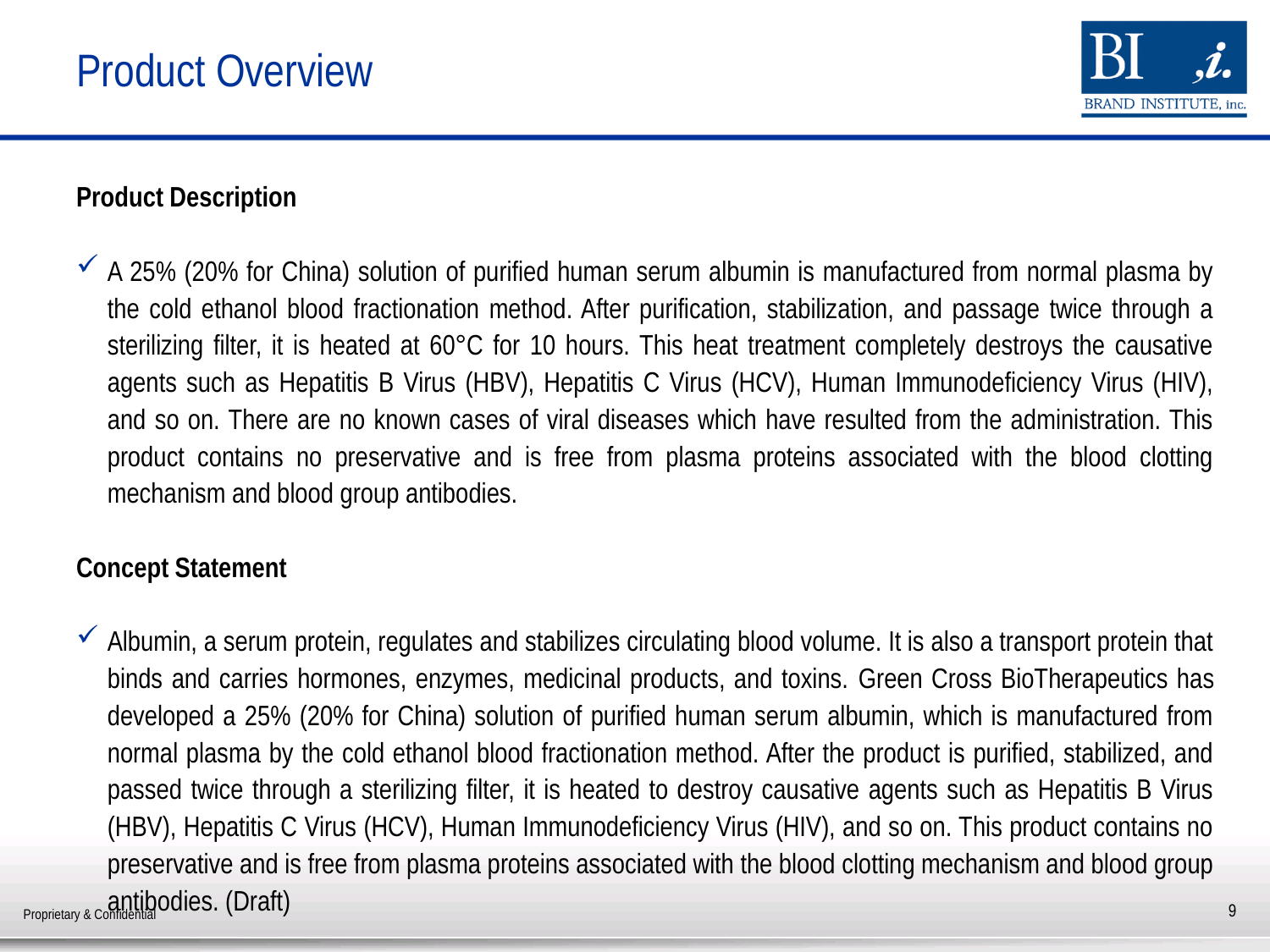

# Product Overview
Product Description

A 25% (20% for China) solution of purified human serum albumin is manufactured from normal plasma by the cold ethanol blood fractionation method. After purification, stabilization, and passage twice through a sterilizing filter, it is heated at 60°C for 10 hours. This heat treatment completely destroys the causative agents such as Hepatitis B Virus (HBV), Hepatitis C Virus (HCV), Human Immunodeficiency Virus (HIV), and so on. There are no known cases of viral diseases which have resulted from the administration. This product contains no preservative and is free from plasma proteins associated with the blood clotting mechanism and blood group antibodies.

Concept Statement

Albumin, a serum protein, regulates and stabilizes circulating blood volume. It is also a transport protein that binds and carries hormones, enzymes, medicinal products, and toxins. Green Cross BioTherapeutics has developed a 25% (20% for China) solution of purified human serum albumin, which is manufactured from normal plasma by the cold ethanol blood fractionation method. After the product is purified, stabilized, and passed twice through a sterilizing filter, it is heated to destroy causative agents such as Hepatitis B Virus (HBV), Hepatitis C Virus (HCV), Human Immunodeficiency Virus (HIV), and so on. This product contains no preservative and is free from plasma proteins associated with the blood clotting mechanism and blood group antibodies. (Draft)